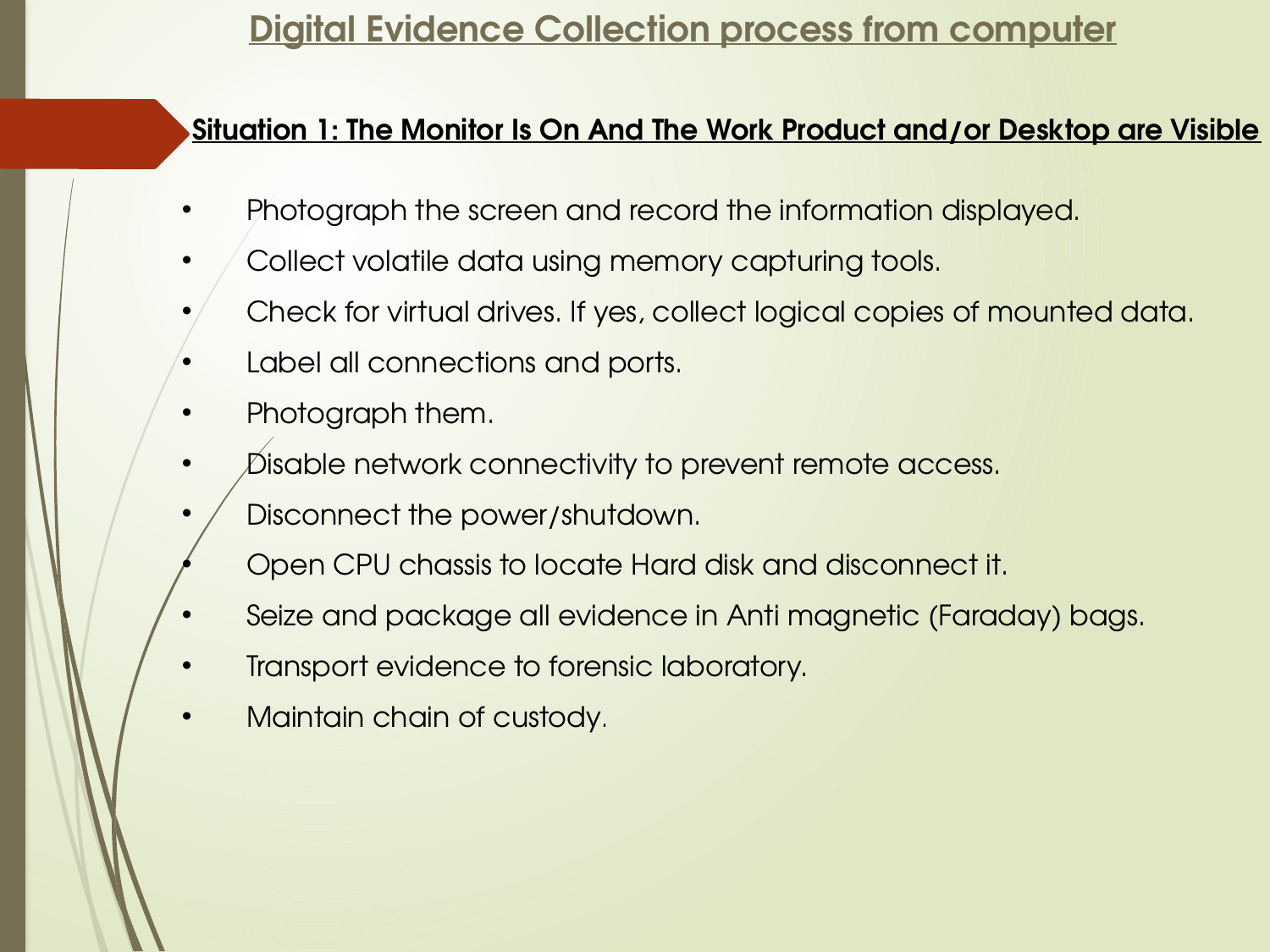

Digital Evidence Collection process from computer
Situation 1: The Monitor Is On And The Work Product and/or Desktop are Visible
Photograph the screen and record the information displayed.
Collect volatile data using memory capturing tools.
Check for virtual drives. If yes, collect logical copies of mounted data.
Label all connections and ports.
Photograph them.
Disable network connectivity to prevent remote access.
Disconnect the power/shutdown.
Open CPU chassis to locate Hard disk and disconnect it.
Seize and package all evidence in Anti magnetic (Faraday) bags.
Transport evidence to forensic laboratory.
Maintain chain of custody.